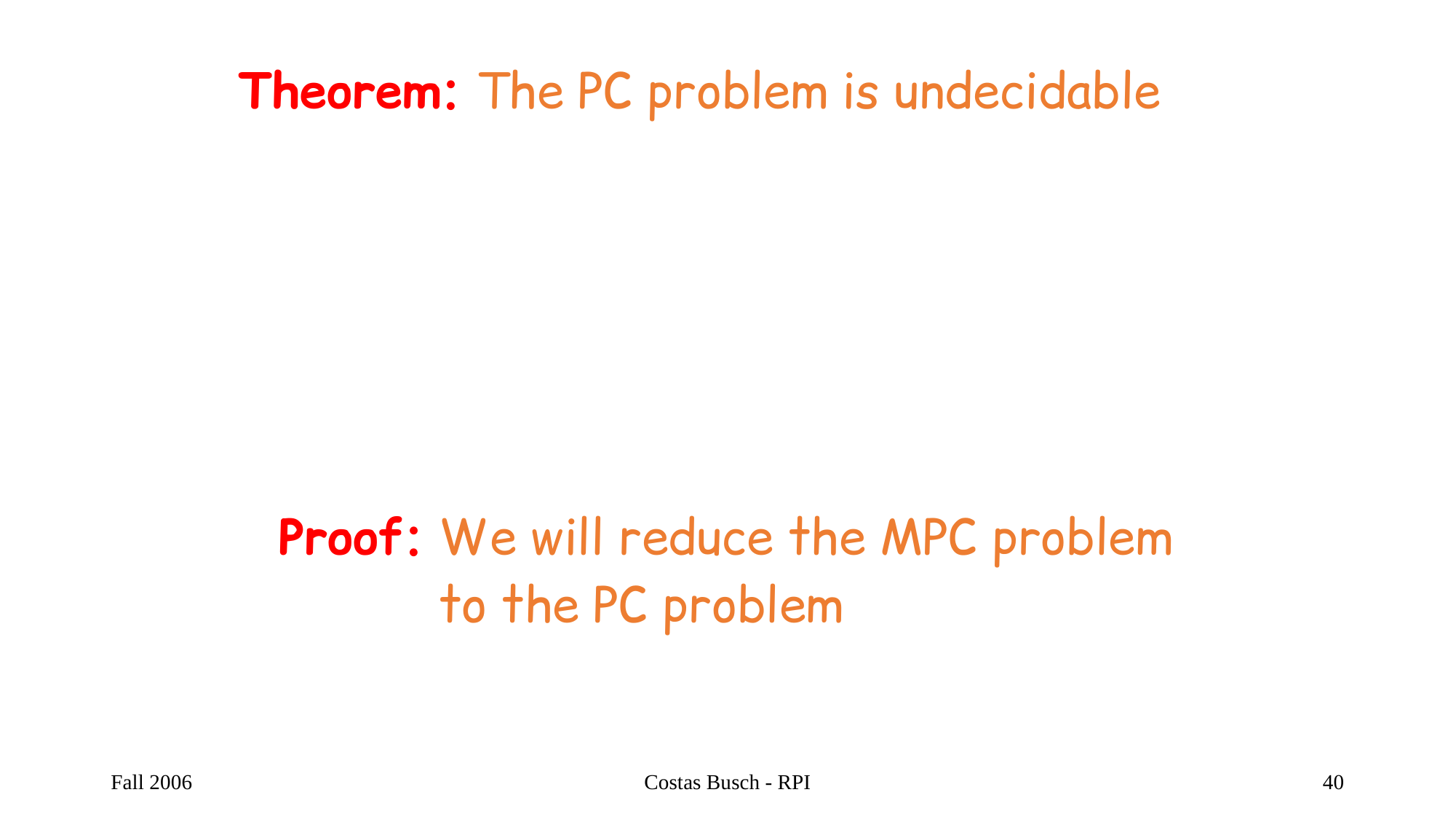

Theorem: The PC problem is undecidable
Proof: We will reduce the MPC problem
           to the PC problem
Fall 2006
Costas Busch - RPI
40